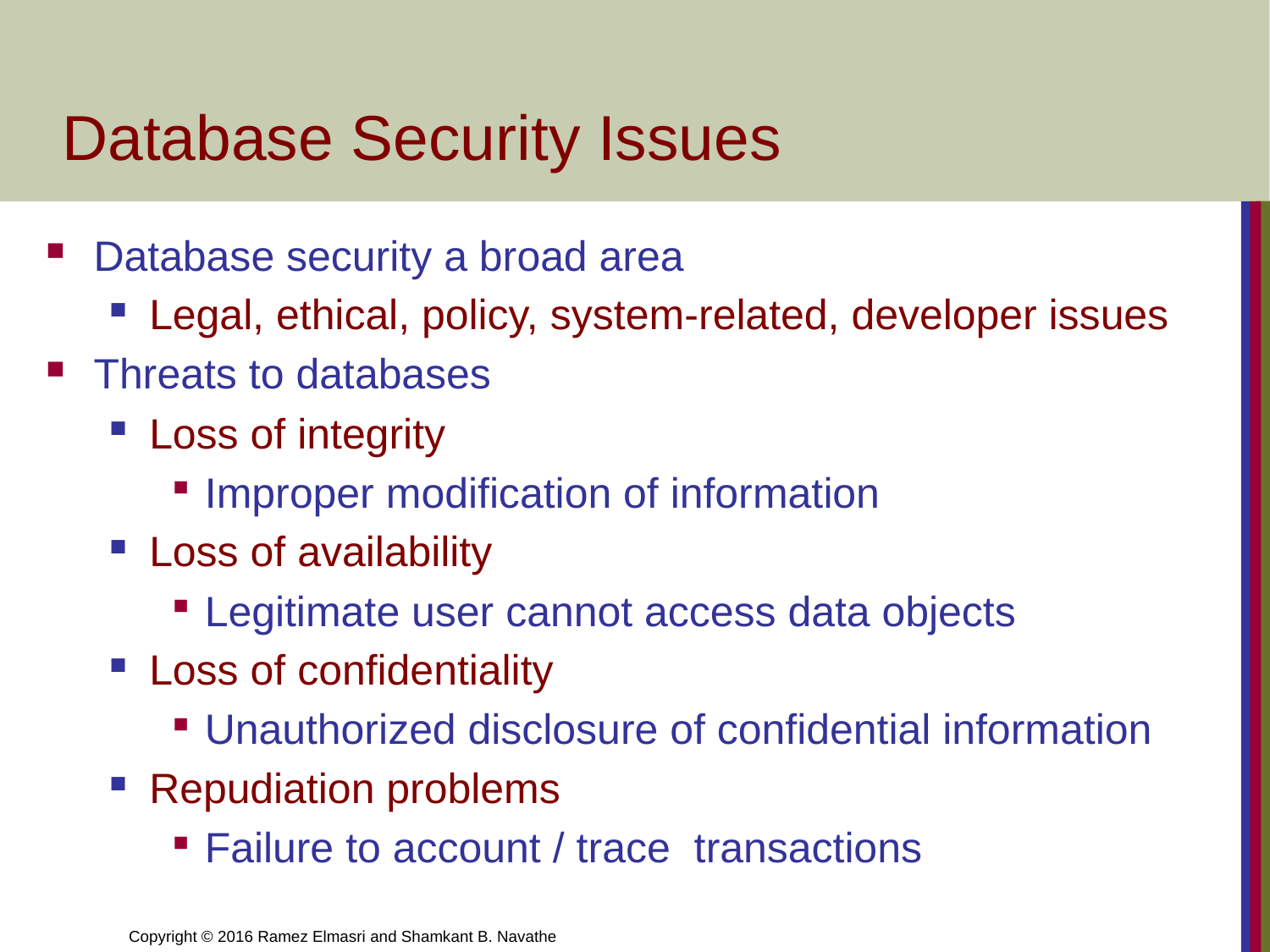

# Database Security Issues
Database security a broad area
Legal, ethical, policy, system-related, developer issues
Threats to databases
Loss of integrity
Improper modification of information
Loss of availability
Legitimate user cannot access data objects
Loss of confidentiality
Unauthorized disclosure of confidential information
Repudiation problems
Failure to account / trace  transactions